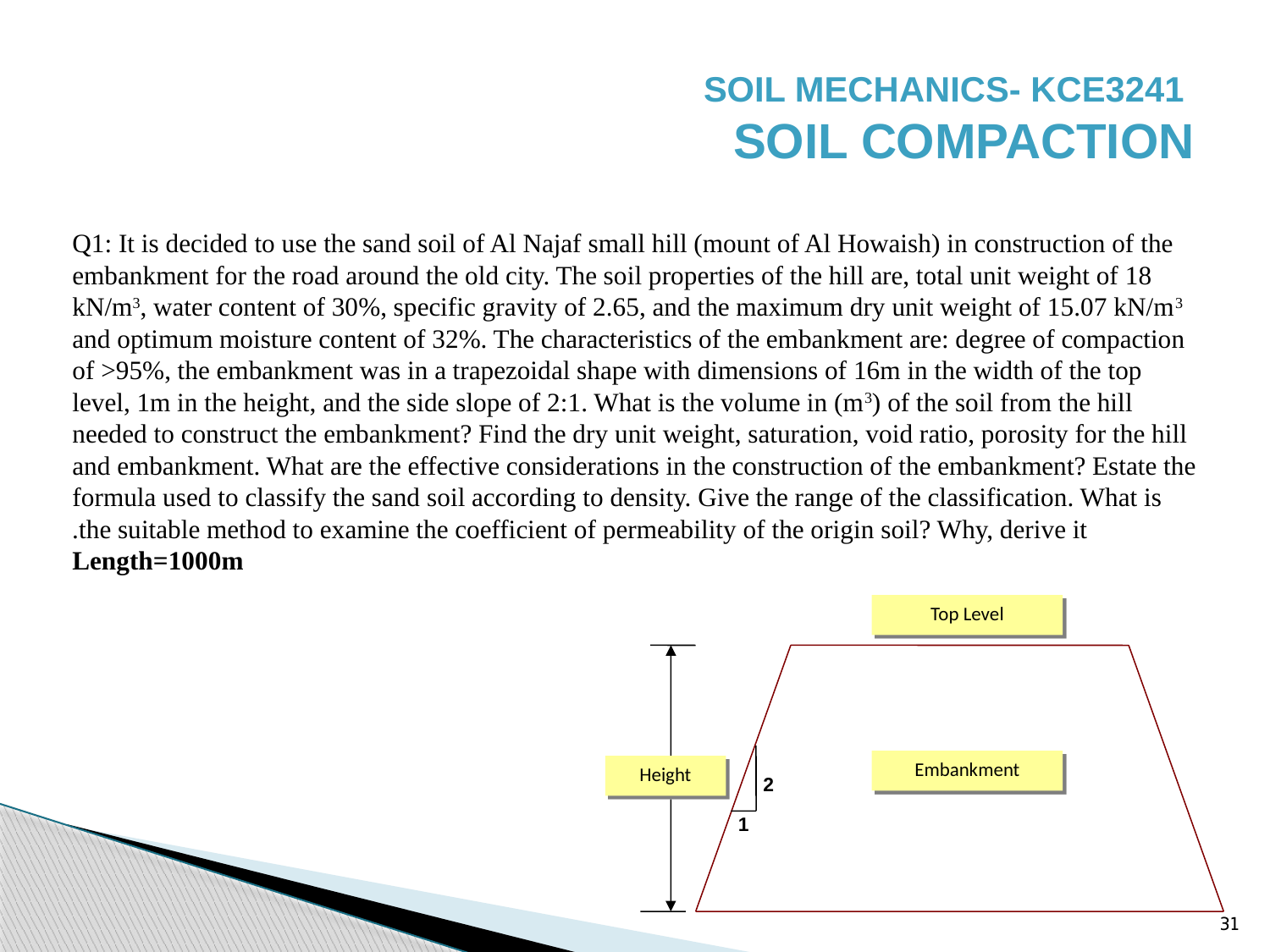

# SOIL MECHANICS- KCE3241 SOIL COMPACTION
Q1: It is decided to use the sand soil of Al Najaf small hill (mount of Al Howaish) in construction of the embankment for the road around the old city. The soil properties of the hill are, total unit weight of 18 kN/m3, water content of 30%, specific gravity of 2.65, and the maximum dry unit weight of 15.07 kN/m3 and optimum moisture content of 32%. The characteristics of the embankment are: degree of compaction of >95%, the embankment was in a trapezoidal shape with dimensions of 16m in the width of the top level, 1m in the height, and the side slope of 2:1. What is the volume in (m3) of the soil from the hill needed to construct the embankment? Find the dry unit weight, saturation, void ratio, porosity for the hill and embankment. What are the effective considerations in the construction of the embankment? Estate the formula used to classify the sand soil according to density. Give the range of the classification. What is the suitable method to examine the coefficient of permeability of the origin soil? Why, derive it.
Length=1000m
Top Level

Embankment
Height

2
1

31